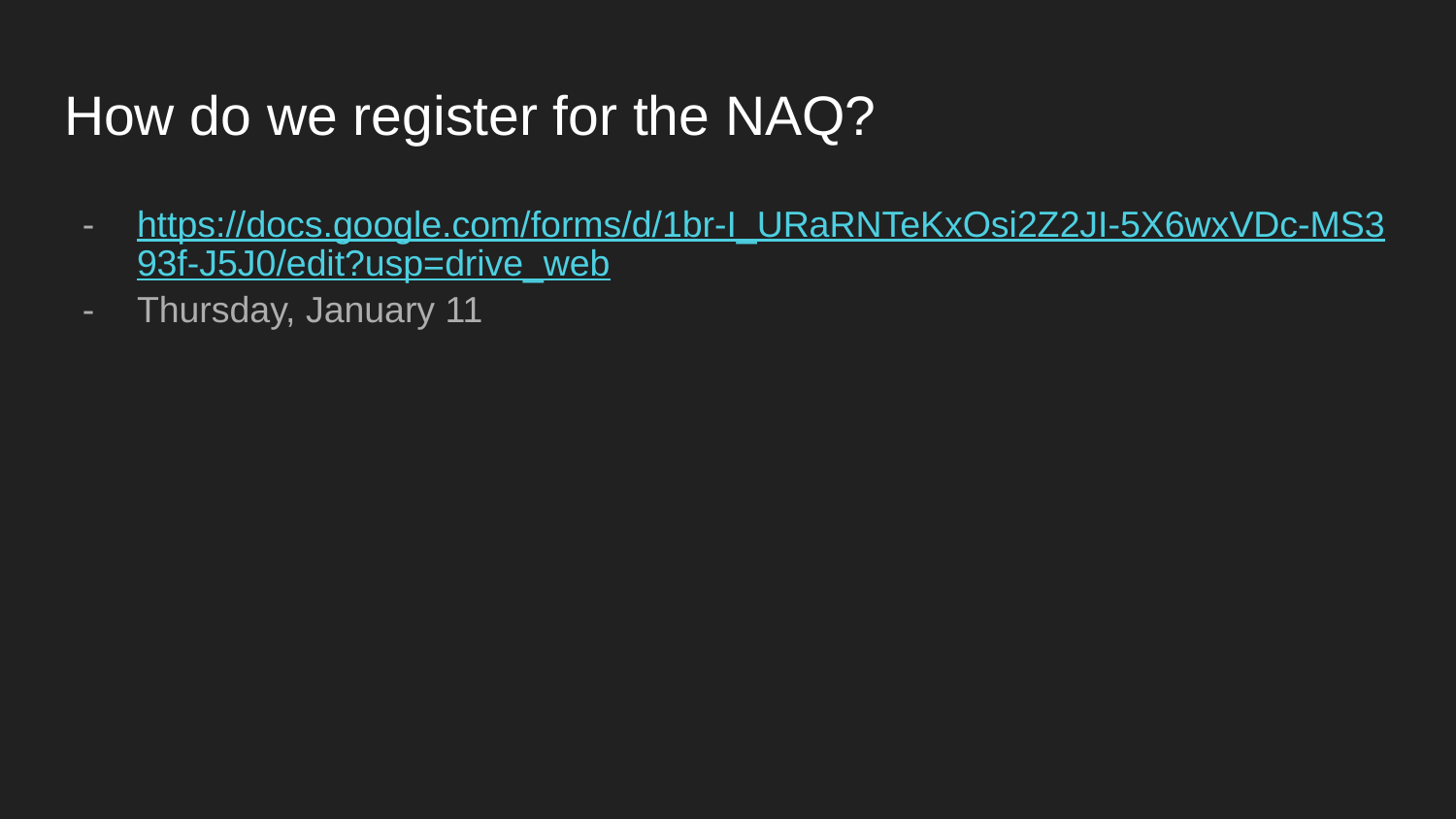

# How do we register for the NAQ?
https://docs.google.com/forms/d/1br-I_URaRNTeKxOsi2Z2JI-5X6wxVDc-MS393f-J5J0/edit?usp=drive_web
Thursday, January 11